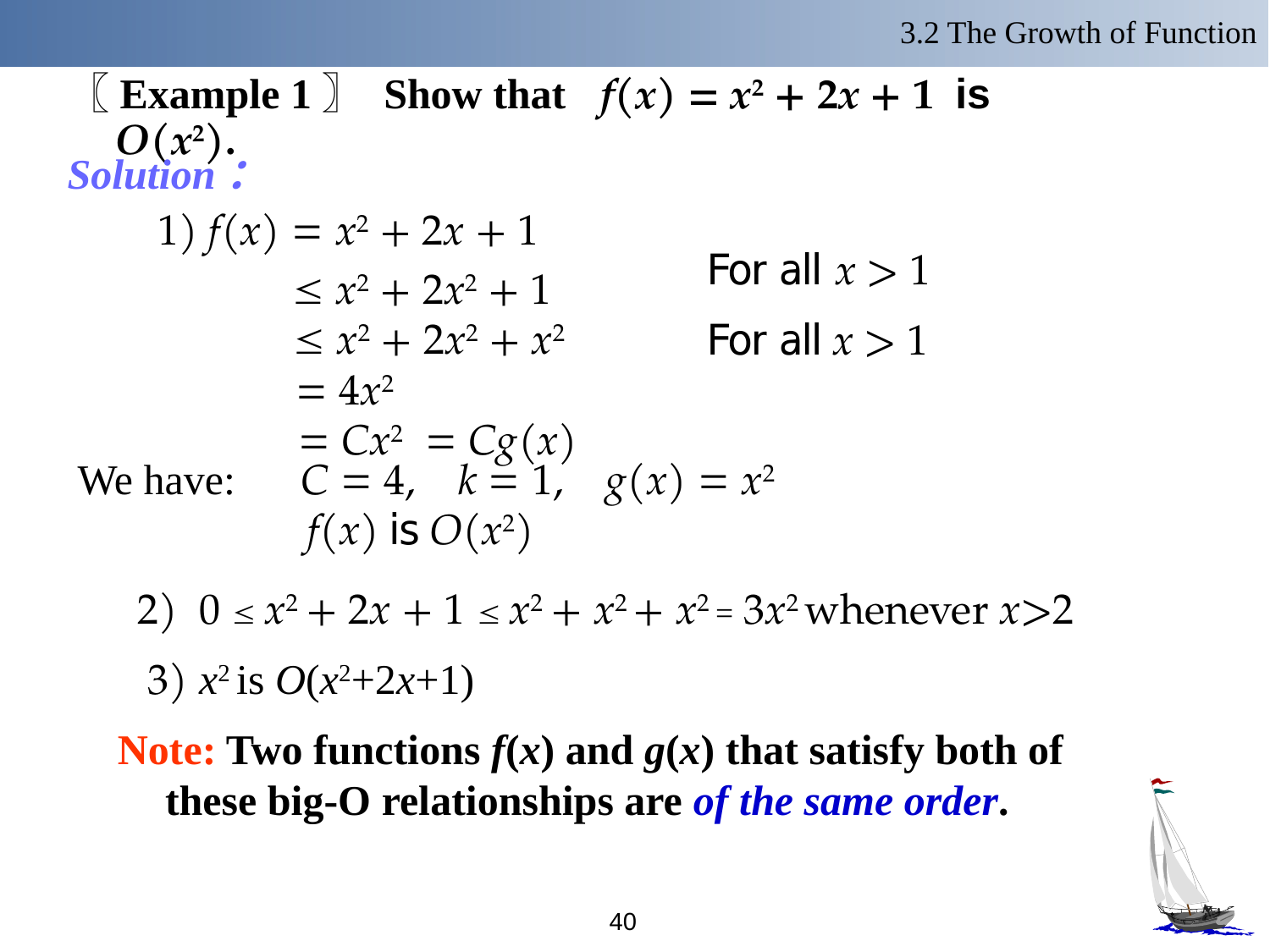

3.2 The Growth of Function
〖Example 1〗 Show that   f(x) = x2 + 2x + 1  is  O(x2).
Solution：
 1) f(x) = x2 + 2x + 1
For all x > 1
       ≤ x2 + 2x2 + 1
       ≤ x2 + 2x2 + x2
For all x > 1
= 4x2
= Cx2
= Cg(x)
We have:     C = 4,    k = 1,    g(x) = x2
 f(x) is O(x2)
 2)  0 ≤ x2 + 2x + 1 ≤ x2 + x2 + x2 = 3x2 whenever x>2
 3) x2 is O(x2+2x+1)
Note: Two functions f(x) and g(x) that satisfy both of these big-O relationships are of the same order.
40